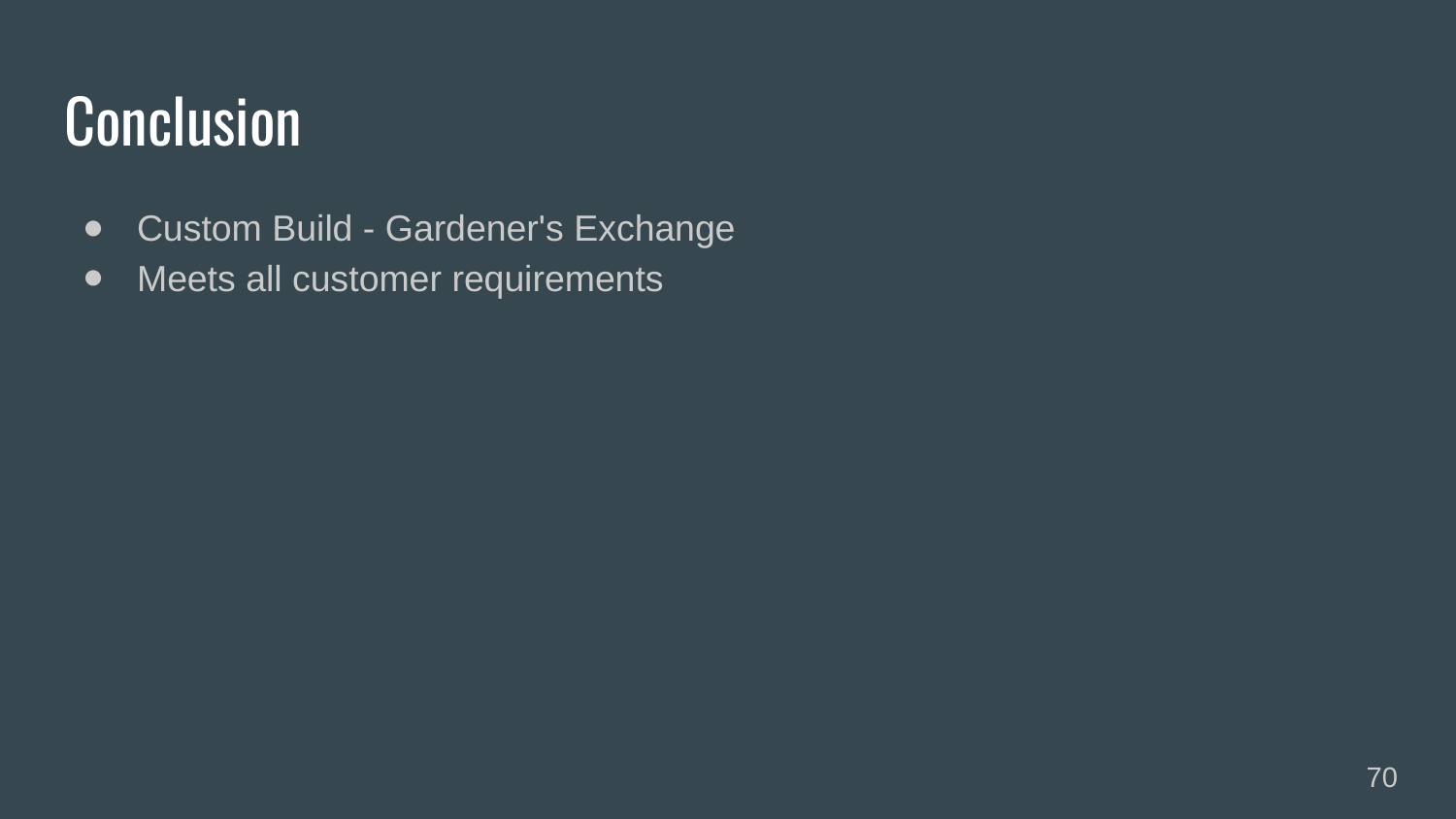

# Conclusion
Custom Build - Gardener's Exchange
Meets all customer requirements
70